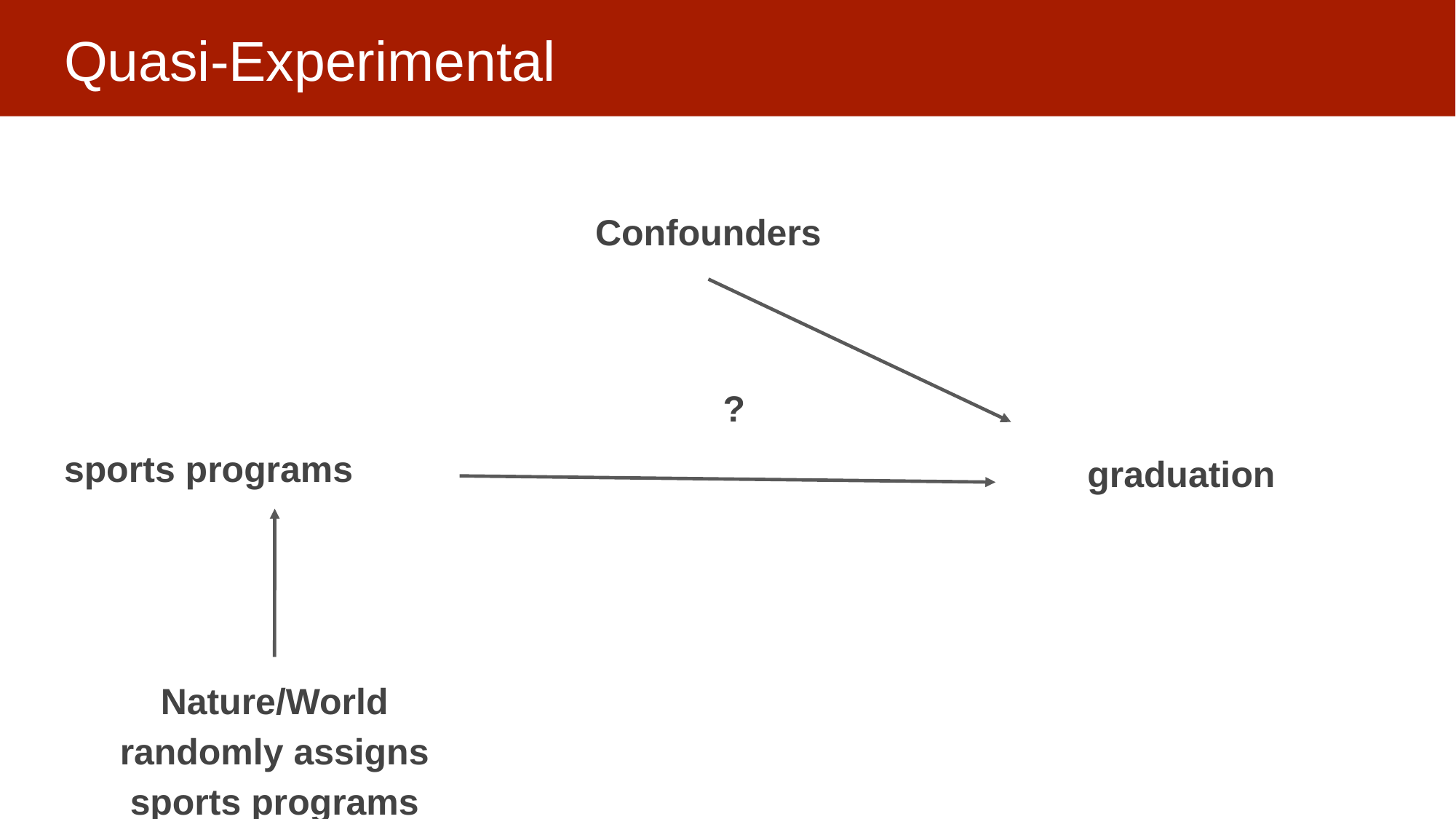

# Quasi-Experimental

sports programs
Confounders
?
graduation
Nature/World randomly assigns sports programs